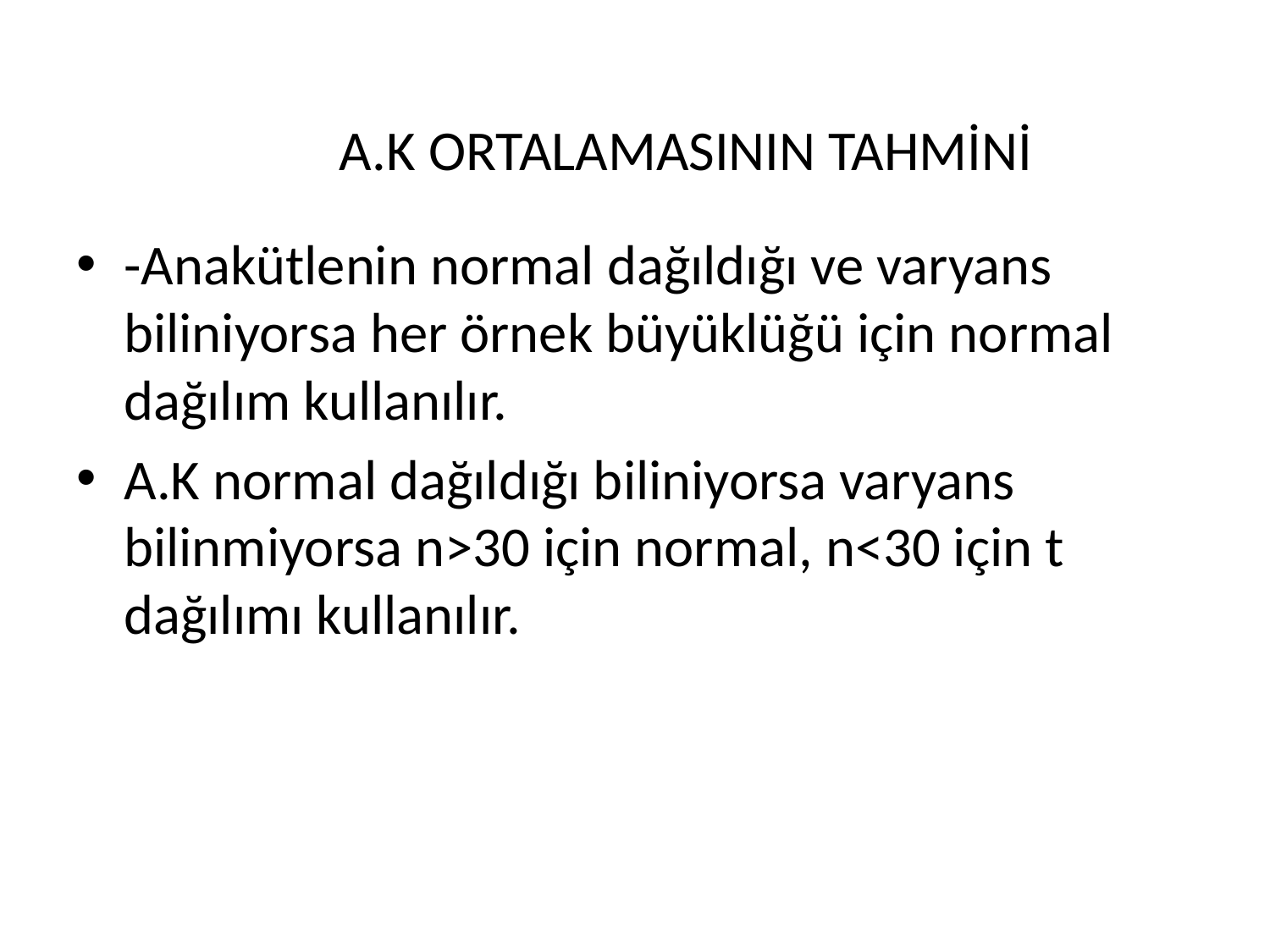

# A.K ORTALAMASININ TAHMİNİ
-Anakütlenin normal dağıldığı ve varyans biliniyorsa her örnek büyüklüğü için normal dağılım kullanılır.
A.K normal dağıldığı biliniyorsa varyans bilinmiyorsa n>30 için normal, n<30 için t dağılımı kullanılır.